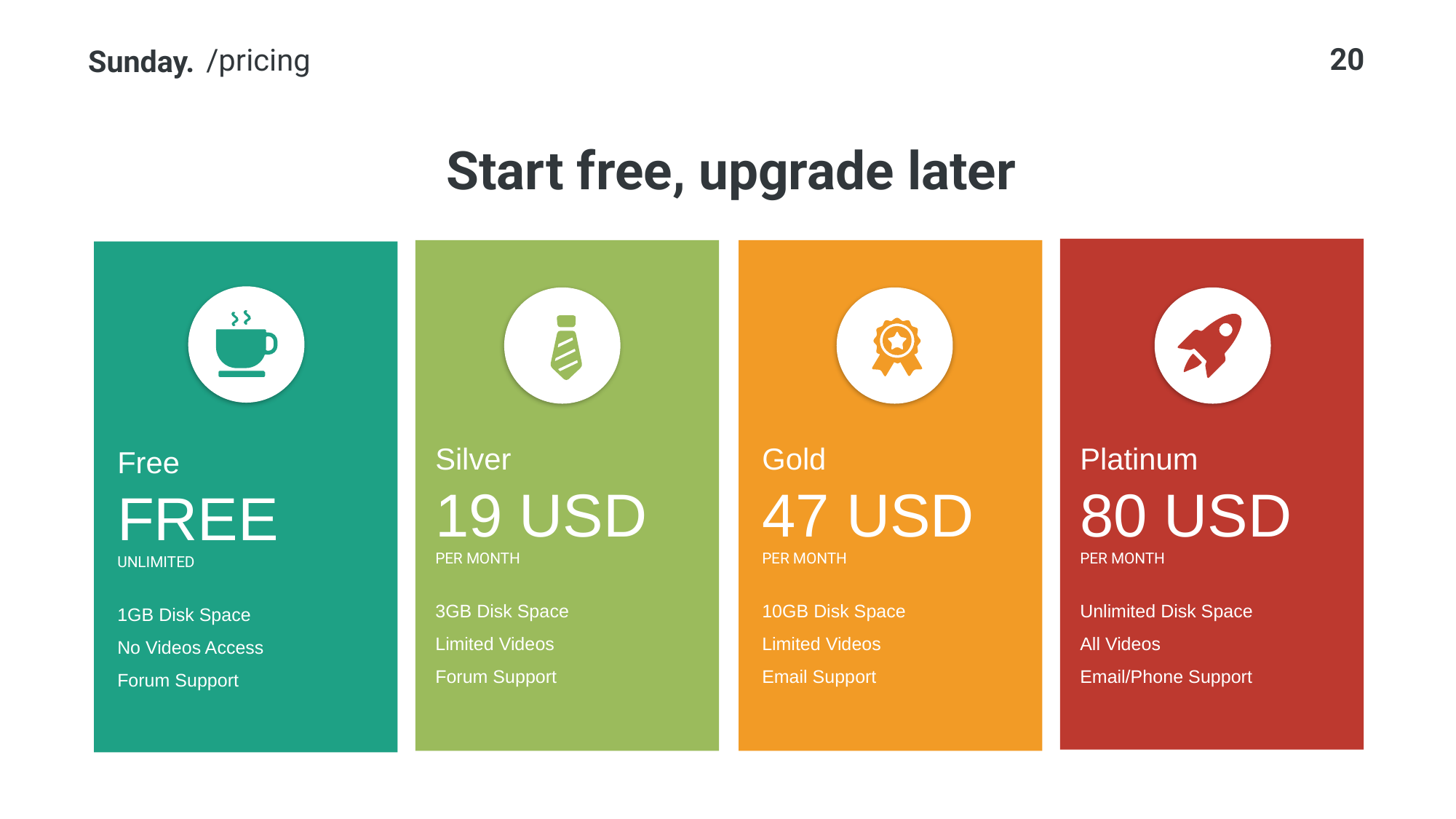

/pricing
# Start free, upgrade later

Silver
19 USD
PER MONTH

3GB Disk Space
Limited Videos
Forum Support
Gold
47 USD
PER MONTH

10GB Disk Space
Limited Videos
Email Support
Platinum
80 USD
PER MONTH

Unlimited Disk Space
All Videos
Email/Phone Support
Free
FREE
UNLIMITED

1GB Disk Space
No Videos Access
Forum Support